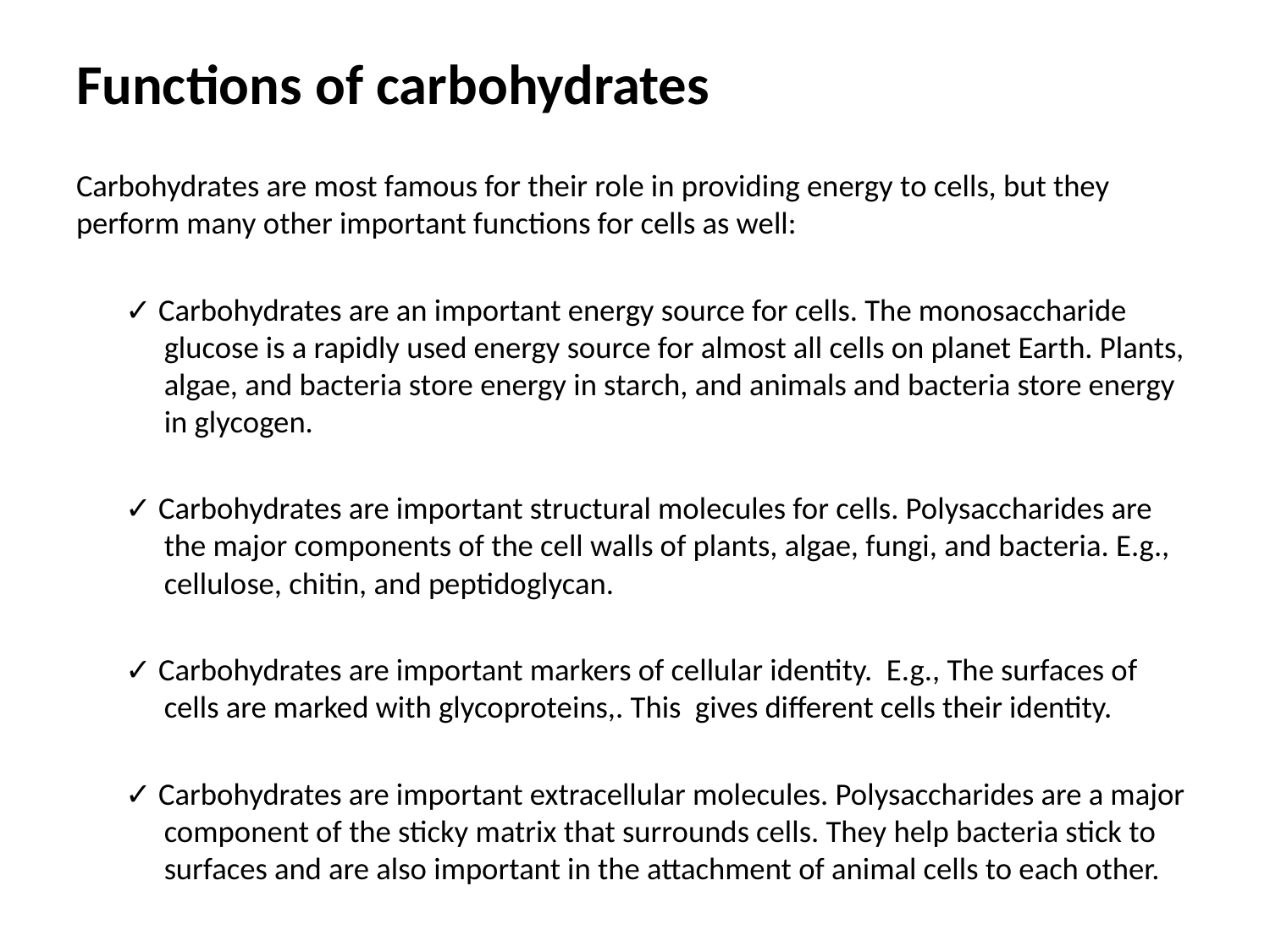

# Functions of carbohydrates

Carbohydrates are most famous for their role in providing energy to cells, but they perform many other important functions for cells as well:

✓ Carbohydrates are an important energy source for cells. The monosaccharide glucose is a rapidly used energy source for almost all cells on planet Earth. Plants, algae, and bacteria store energy in starch, and animals and bacteria store energy in glycogen.

✓ Carbohydrates are important structural molecules for cells. Polysaccharides are the major components of the cell walls of plants, algae, fungi, and bacteria. E.g., cellulose, chitin, and peptidoglycan.

✓ Carbohydrates are important markers of cellular identity.  E.g., The surfaces of cells are marked with glycoproteins,. This  gives different cells their identity.

✓ Carbohydrates are important extracellular molecules. Polysaccharides are a major component of the sticky matrix that surrounds cells. They help bacteria stick to surfaces and are also important in the attachment of animal cells to each other.